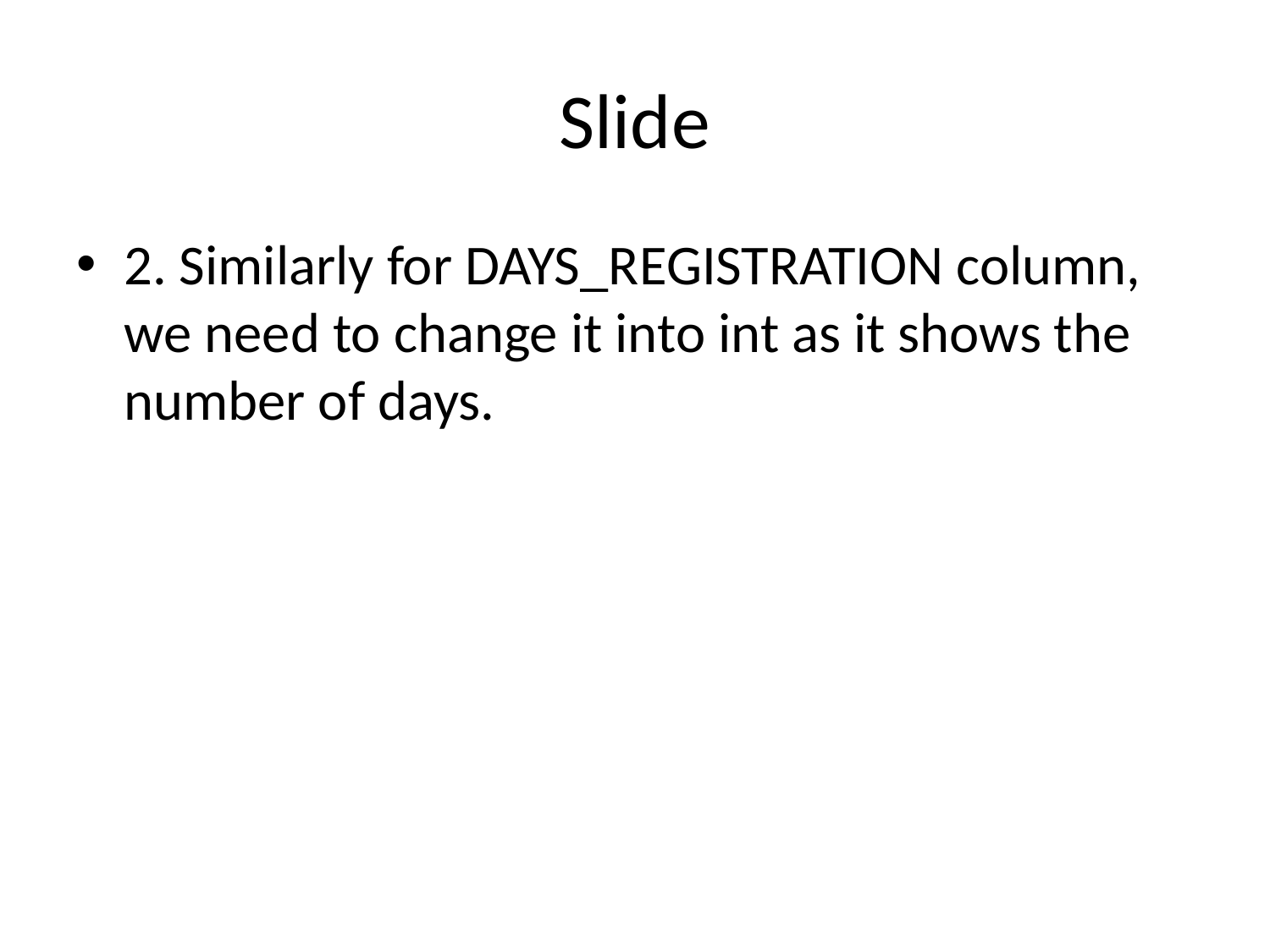

# Slide
2. Similarly for DAYS_REGISTRATION column, we need to change it into int as it shows the number of days.